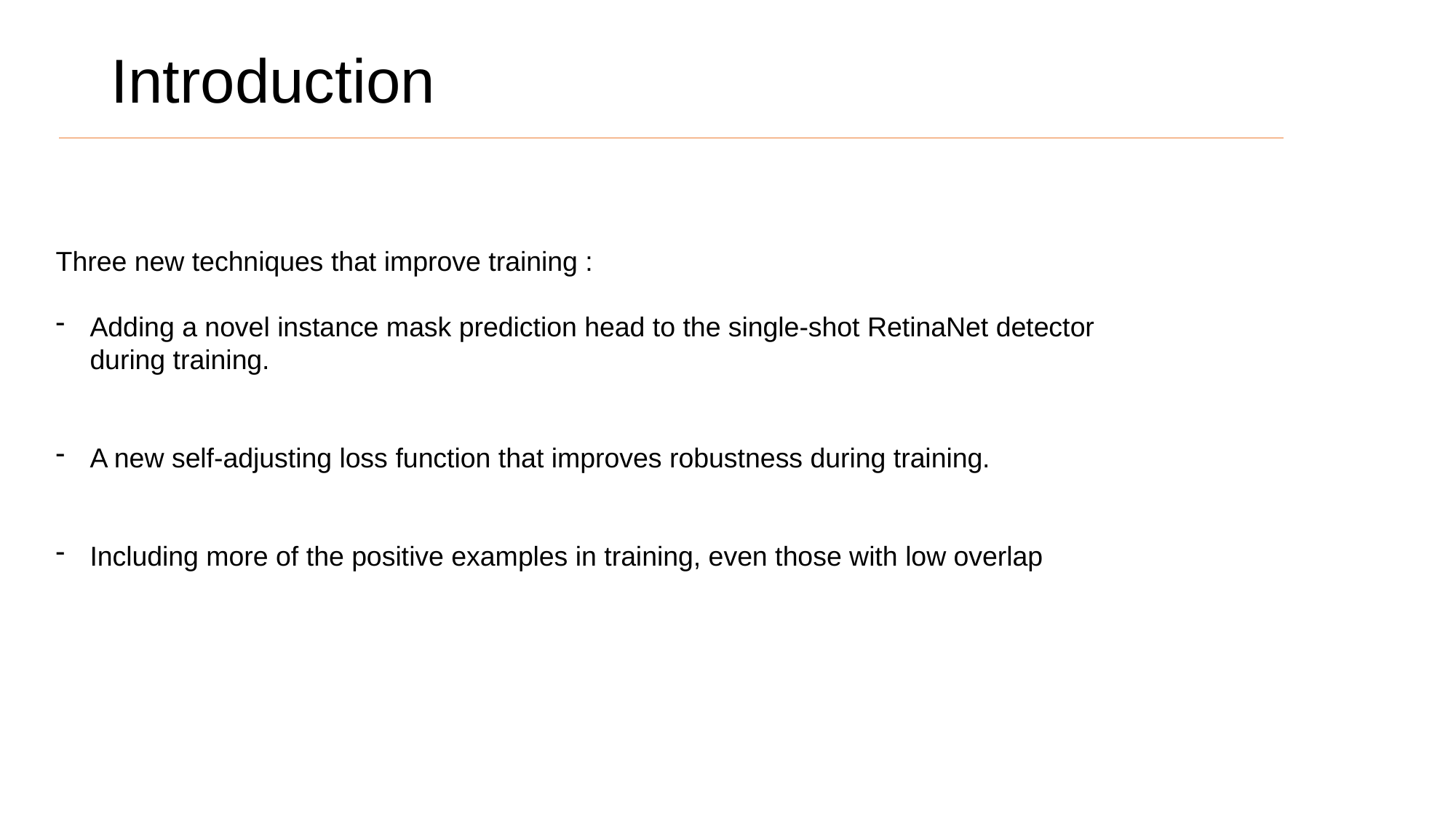

# Introduction
Three new techniques that improve training :

Adding a novel instance mask prediction head to the single-shot RetinaNet detector during training.

A new self-adjusting loss function that improves robustness during training.

Including more of the positive examples in training, even those with low overlap